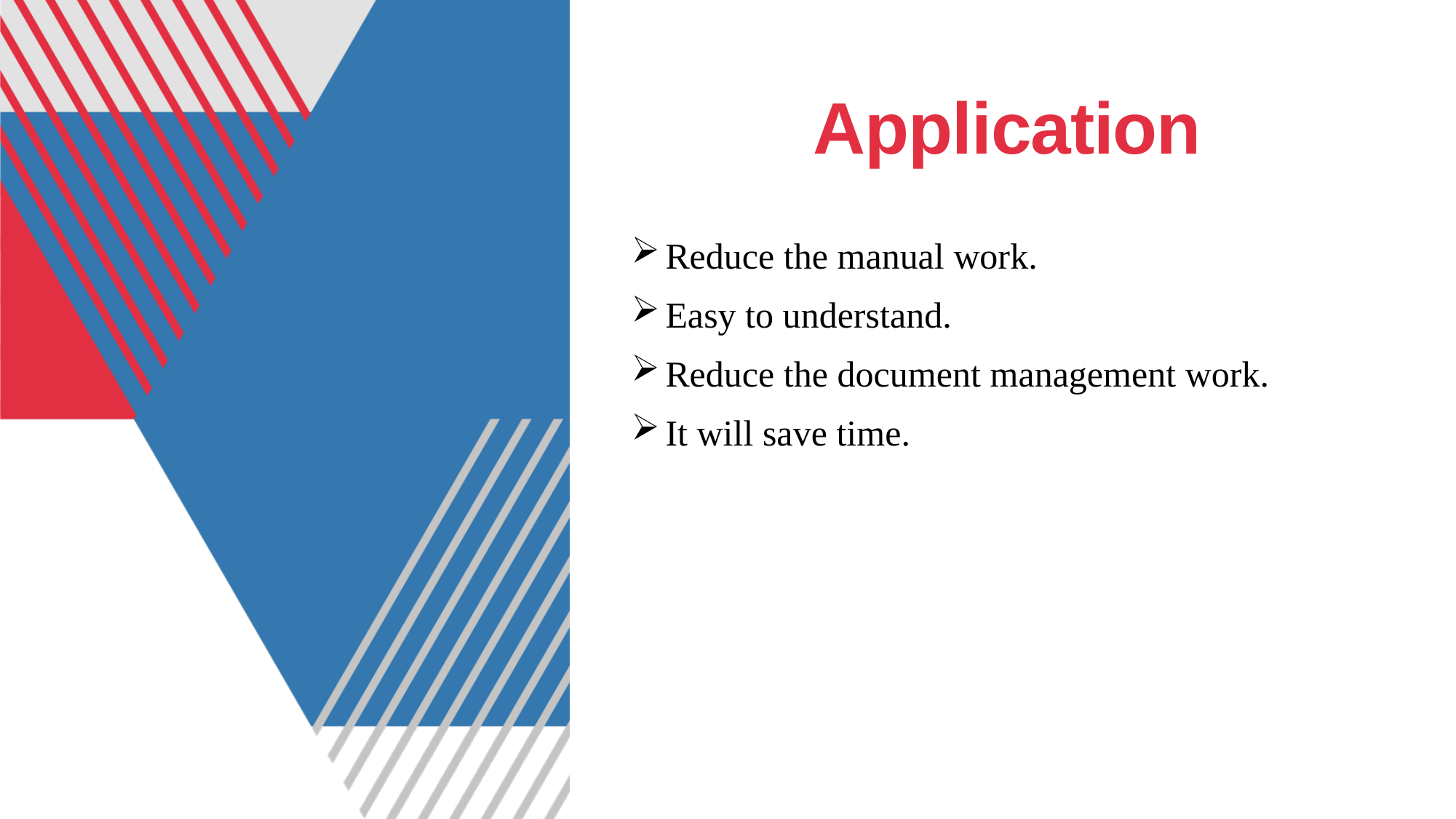

# Application
Reduce the manual work.
Easy to understand.
Reduce the document management work.
It will save time.
The uses of this project is to-
Reduce the manual work.
Easythe document management work.
It will save time.

The uses of this project is to-
Reduce the manual work.
Easyto understand.
Reduce the document management work.
It will save time.